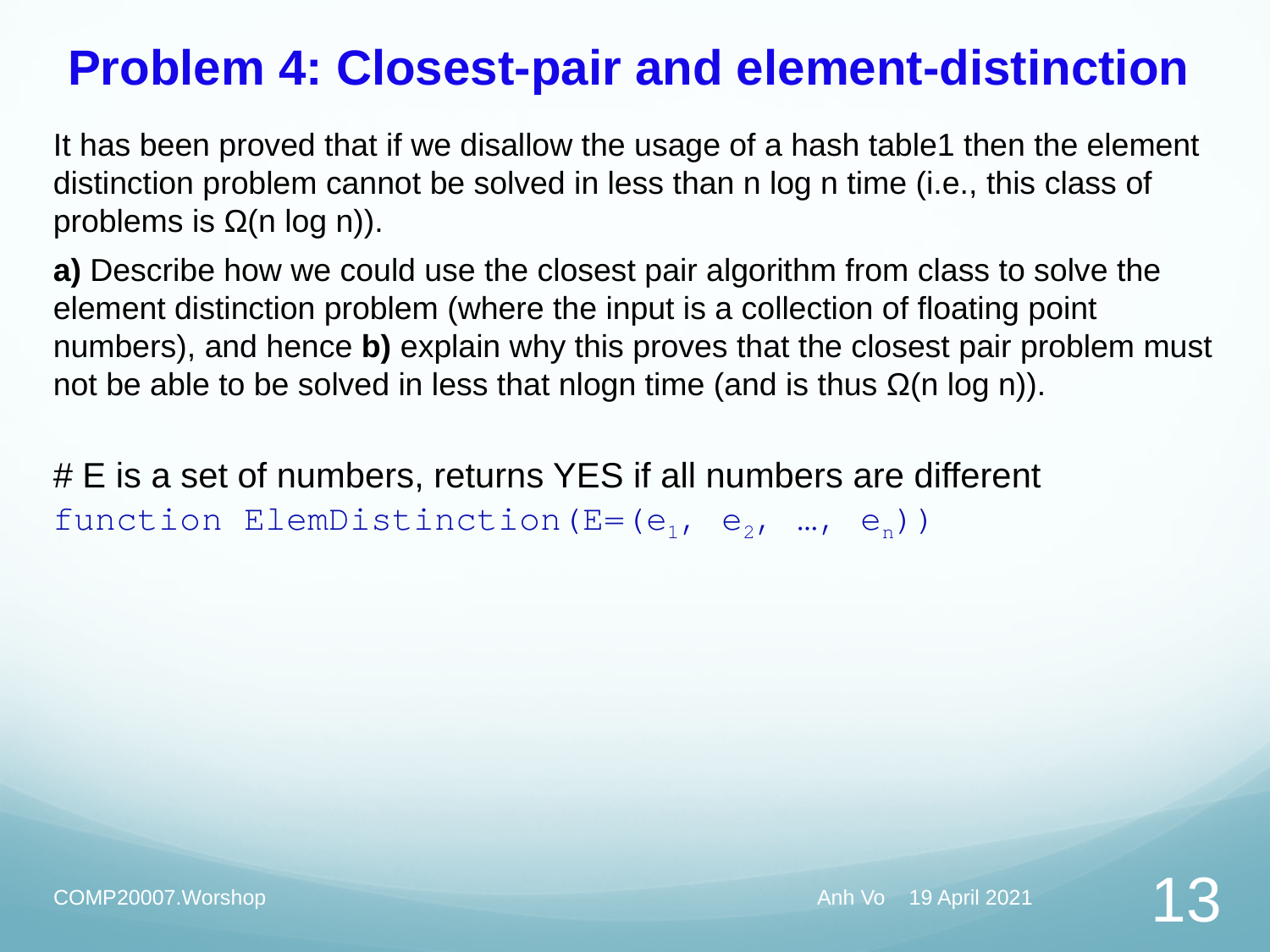

# Problem 4: Closest-pair and element-distinction
It has been proved that if we disallow the usage of a hash table1 then the element distinction problem cannot be solved in less than n log n time (i.e., this class of problems is Ω(n log n)).
a) Describe how we could use the closest pair algorithm from class to solve the element distinction problem (where the input is a collection of floating point numbers), and hence b) explain why this proves that the closest pair problem must not be able to be solved in less that nlogn time (and is thus Ω(n log n)).

# E is a set of numbers, returns YES if all numbers are different
function ElemDistinction(E=(e1, e2, …, en))

COMP20007.Worshop
Anh Vo    19 April 2021
13